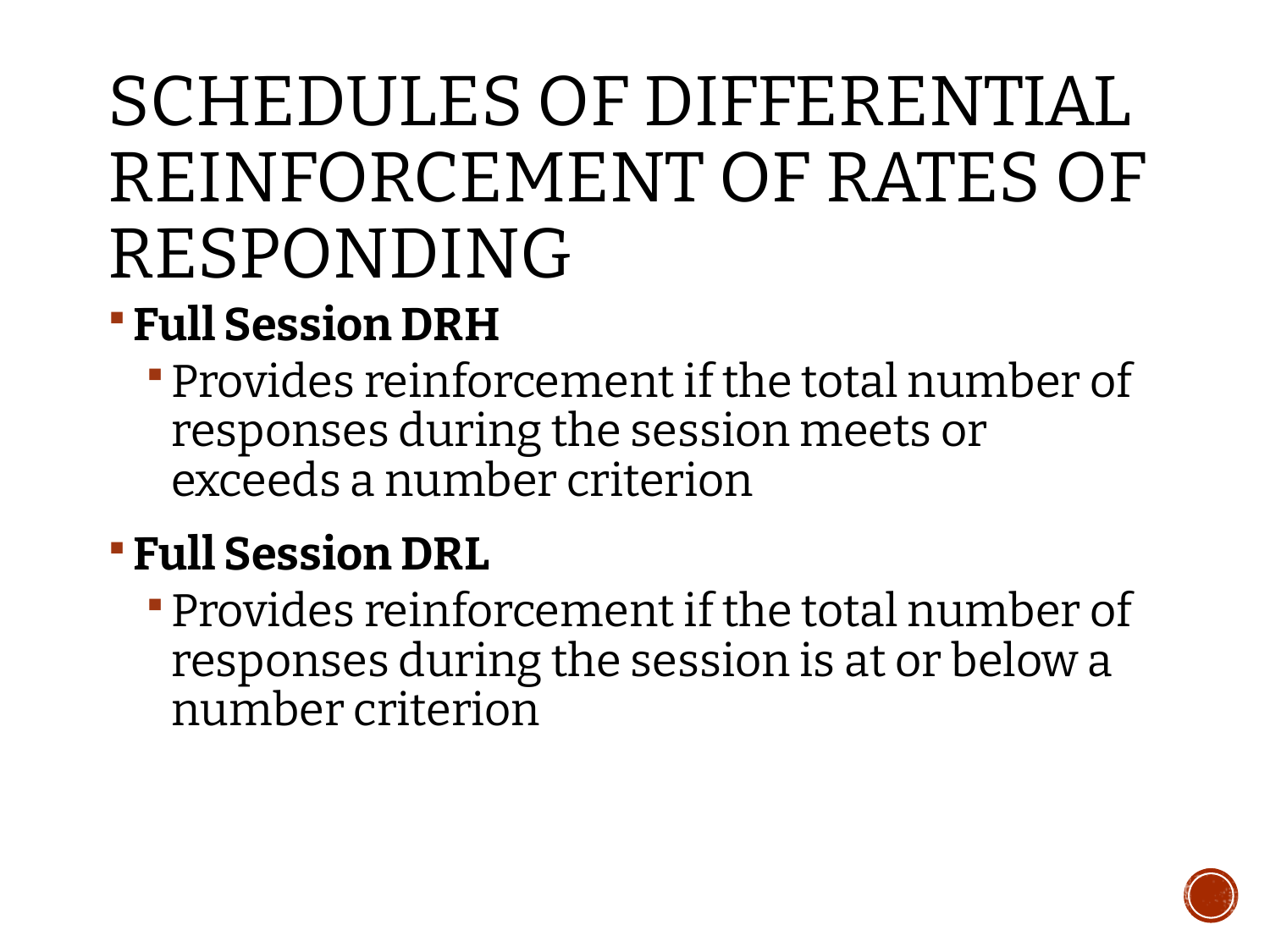

# Schedules of differential reinforcement of rates of responding
Full Session DRH
Provides reinforcement if the total number of responses during the session meets or exceeds a number criterion
Full Session DRL
Provides reinforcement if the total number of responses during the session is at or below a number criterion